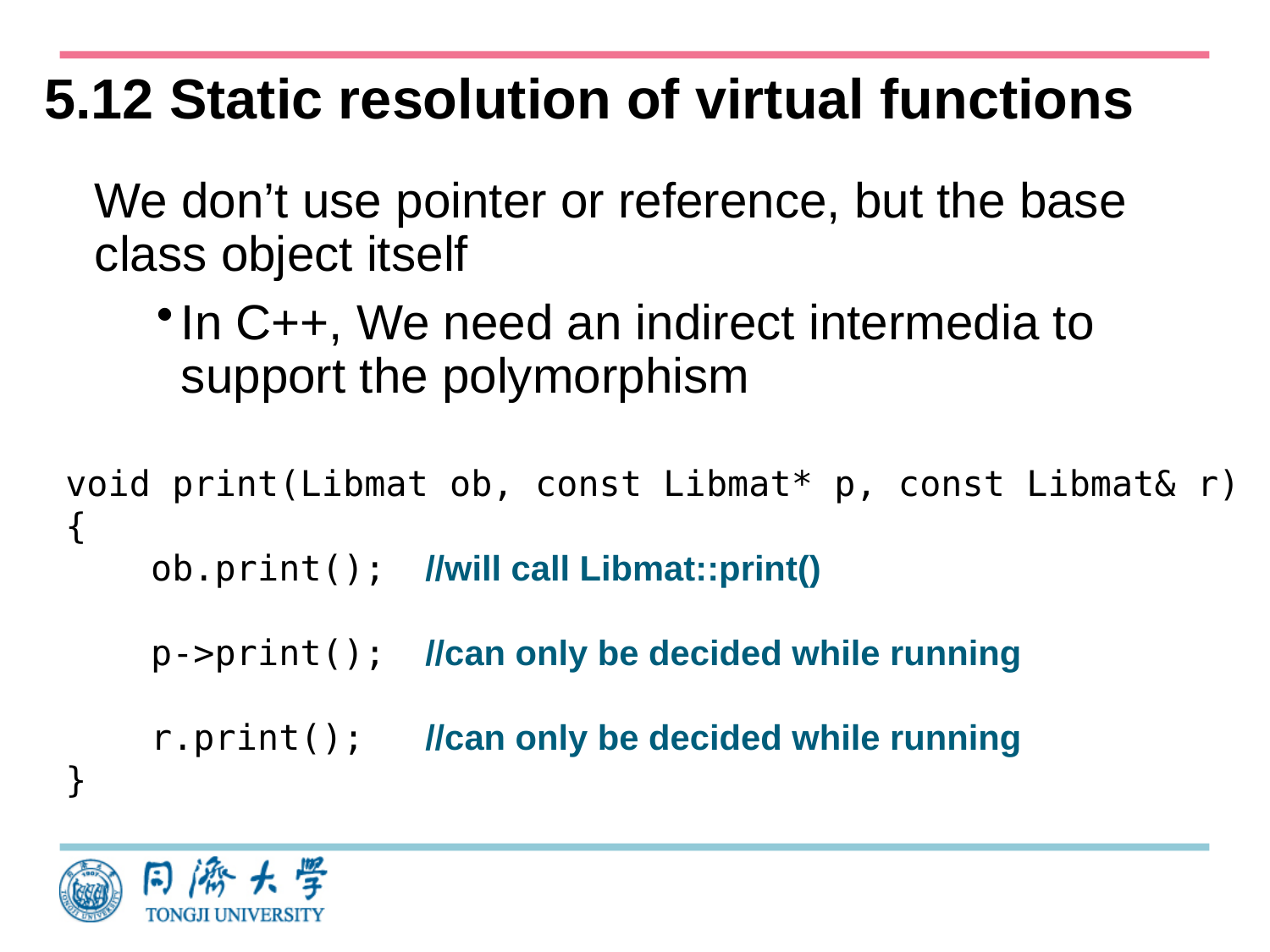

# 5.12 Static resolution of virtual functions
We don’t use pointer or reference, but the base class object itself
In C++, We need an indirect intermedia to support the polymorphism
void print(Libmat ob, const Libmat* p, const Libmat& r)
{
    ob.print();

    p->print();

    r.print();
}
//will call Libmat::print()

//can only be decided while running

//can only be decided while running